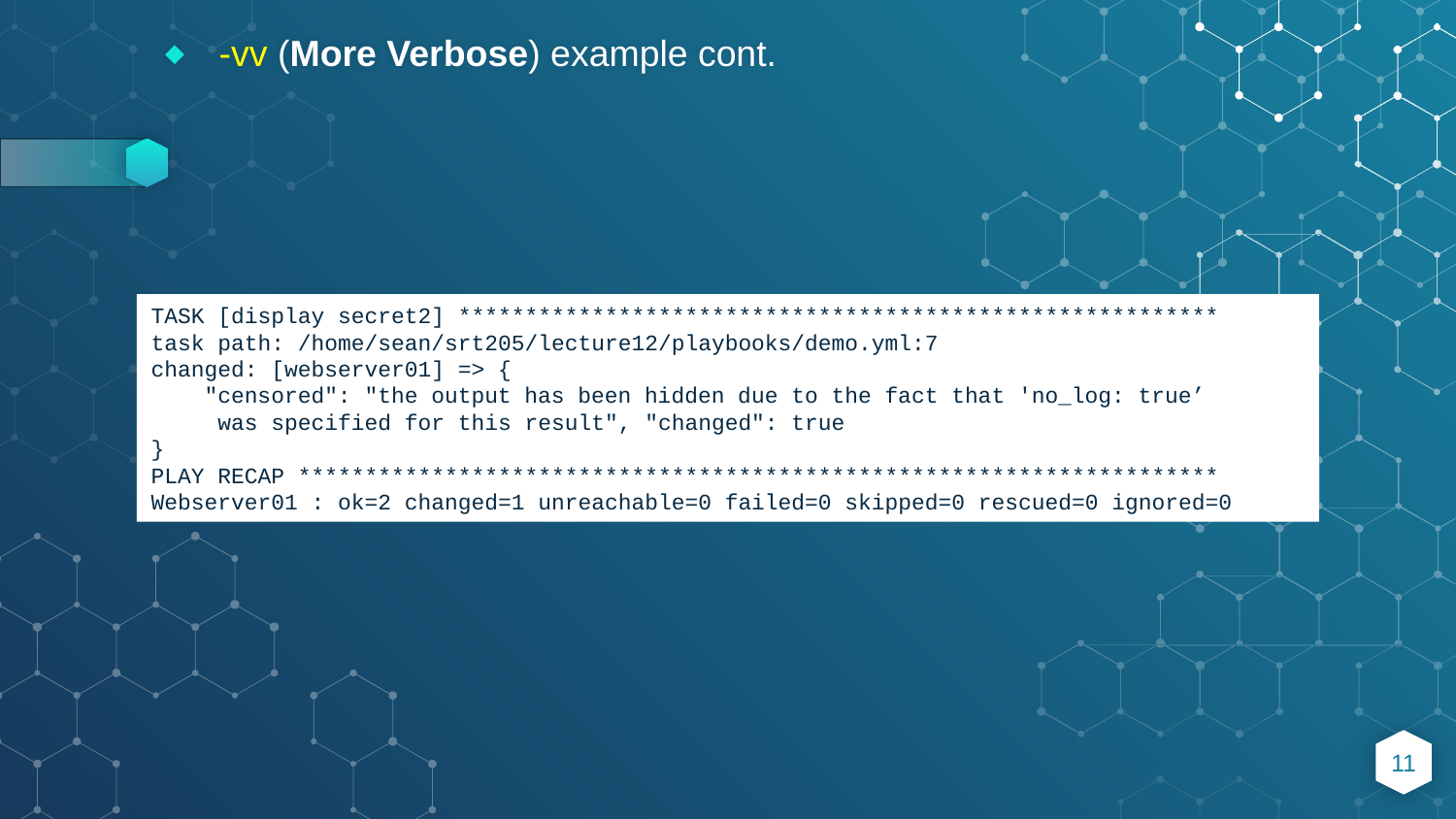

-vv (More Verbose) example cont.
TASK [display secret2] *********************************************************
task path: /home/sean/srt205/lecture12/playbooks/demo.yml:7
changed: [webserver01] => {
    "censored": "the output has been hidden due to the fact that 'no_log: true’
     was specified for this result", "changed": true
}
PLAY RECAP *********************************************************************
Webserver01 : ok=2 changed=1 unreachable=0 failed=0 skipped=0 rescued=0 ignored=0
11